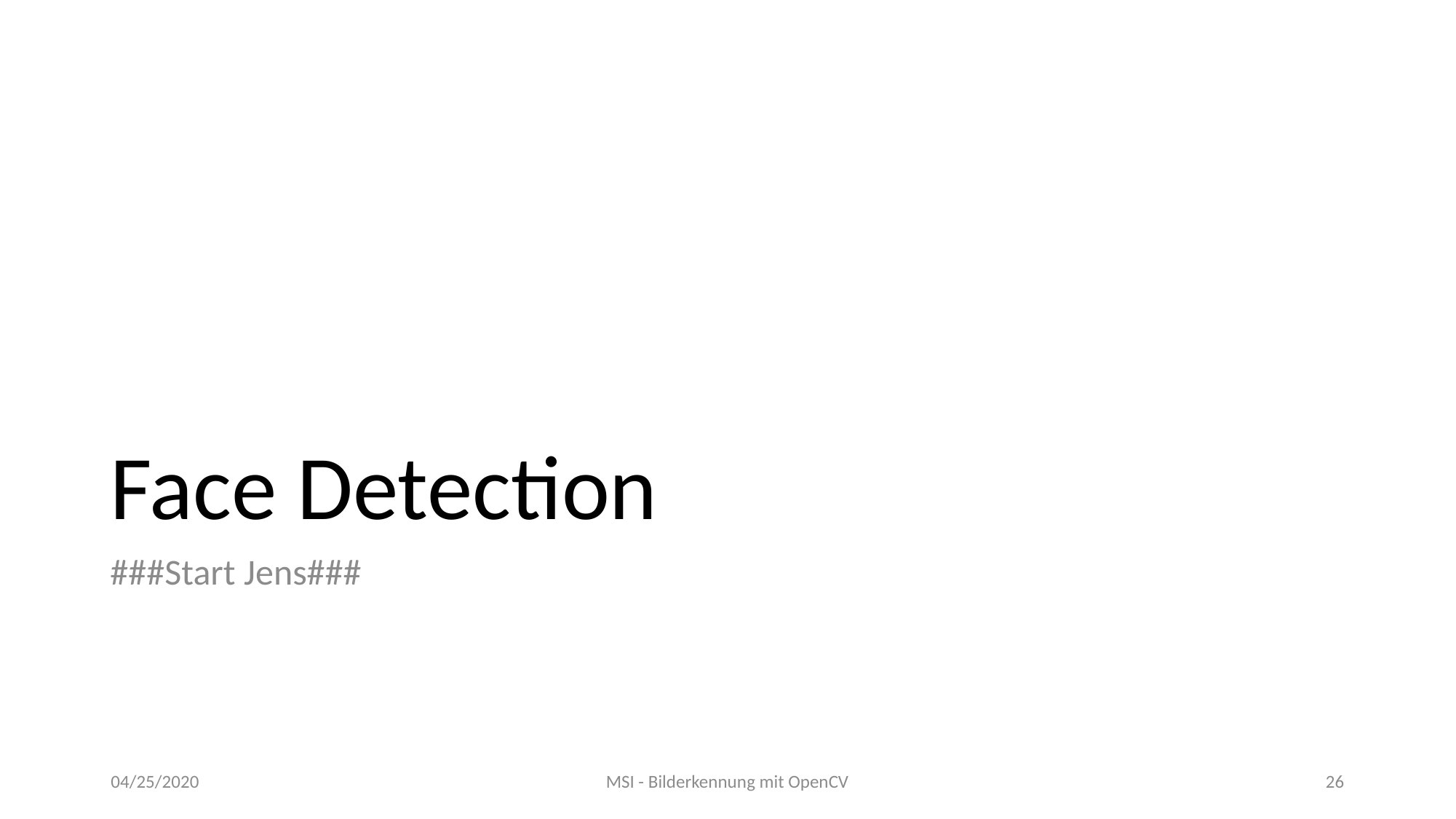

# Face Detection
###Start Jens###
04/25/2020
MSI - Bilderkennung mit OpenCV
26